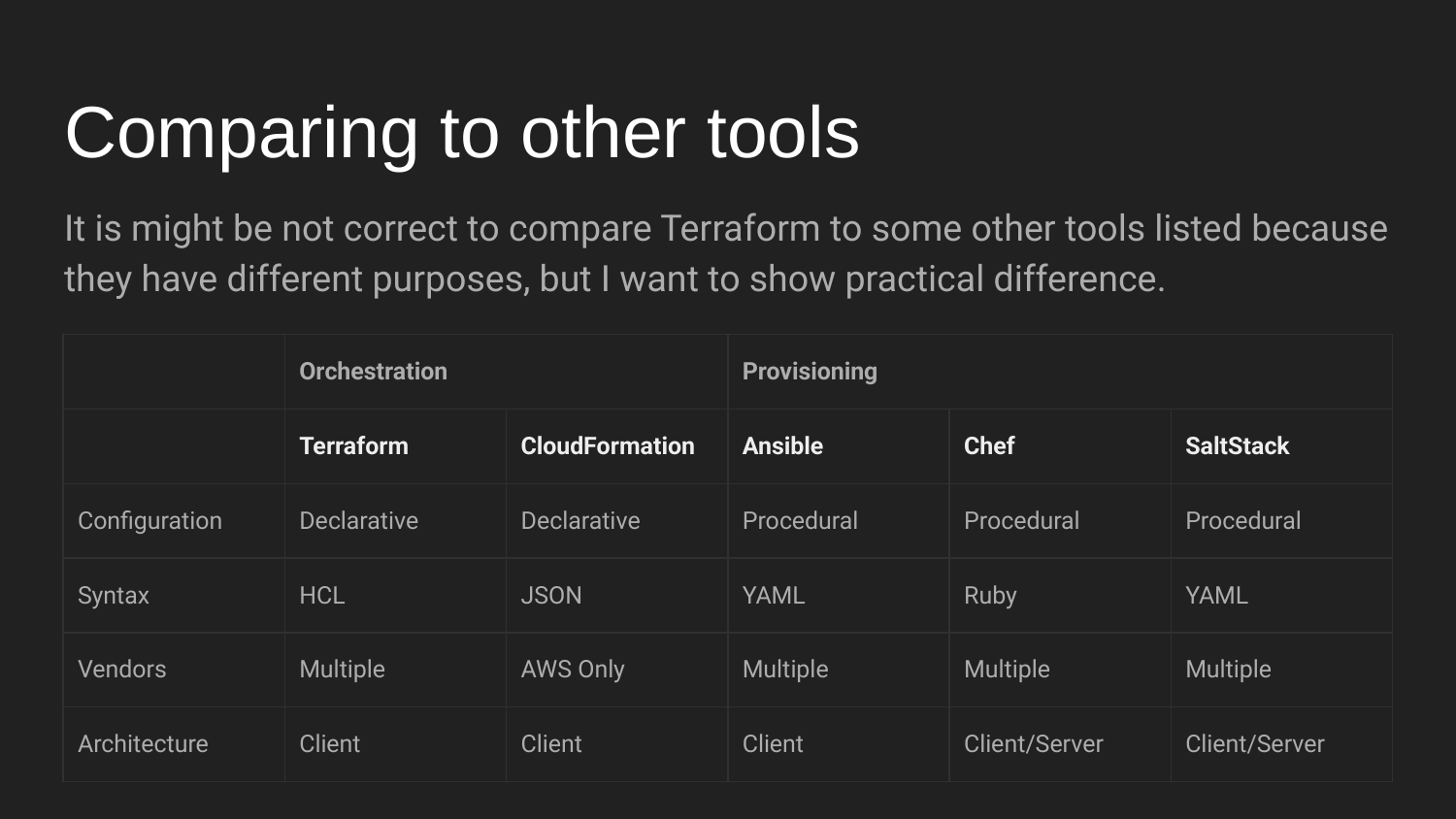

# Comparing to other tools
It is might be not correct to compare Terraform to some other tools listed because they have different purposes, but I want to show practical difference.
|  | Orchestration |  | Provisioning |  |  |
| --- | --- | --- | --- | --- | --- |
|  | Terraform | CloudFormation | Ansible | Chef | SaltStack |
| Configuration | Declarative | Declarative | Procedural | Procedural | Procedural |
| Syntax | HCL | JSON | YAML | Ruby | YAML |
| Vendors | Multiple | AWS Only | Multiple | Multiple | Multiple |
| Architecture | Client | Client | Client | Client/Server | Client/Server |